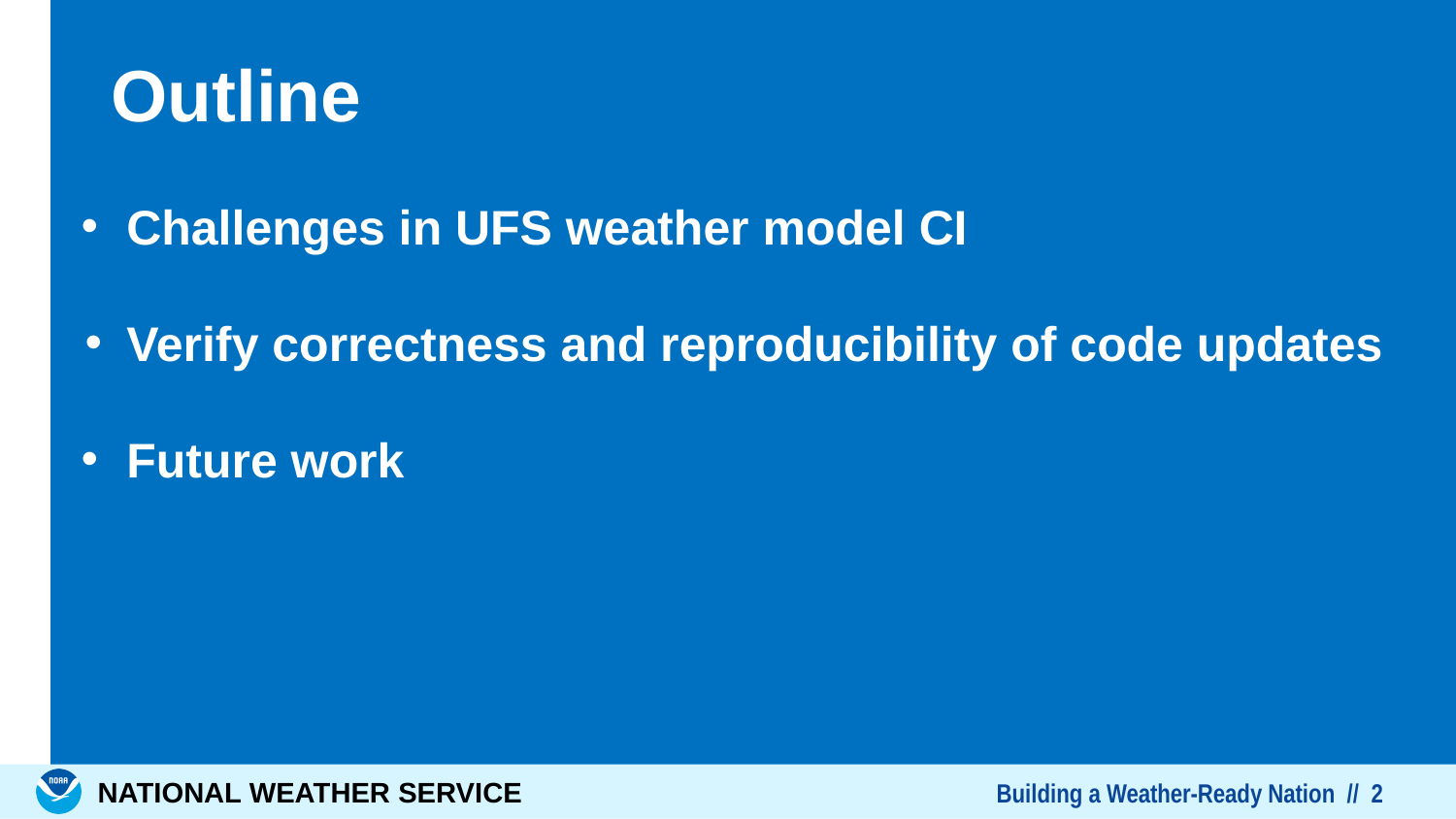

# Outline
Challenges in UFS weather model CI

Verify correctness and reproducibility of code updates

Future work